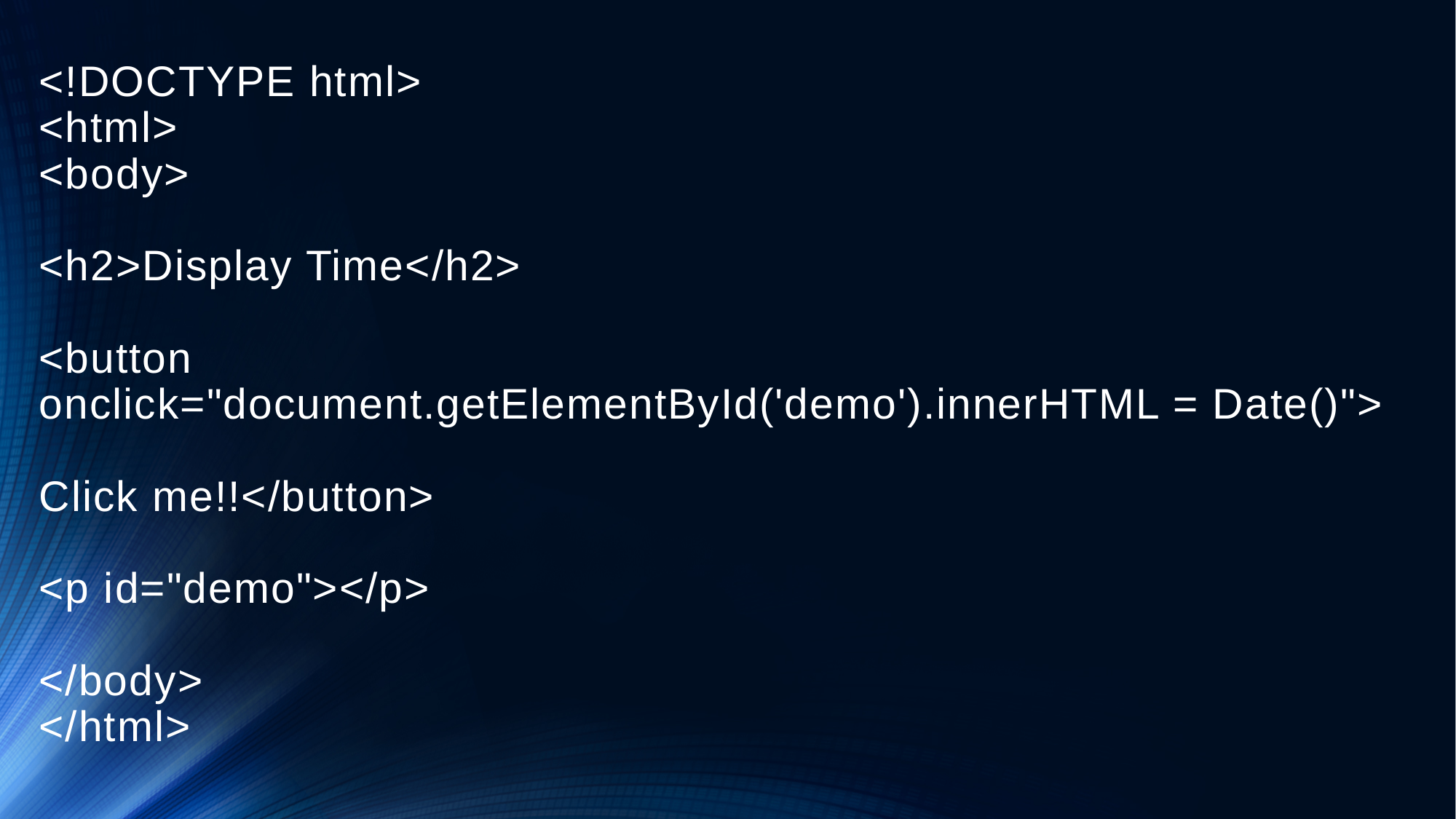

# <!DOCTYPE html> <html> <body> <h2>Display Time</h2> <button onclick="document.getElementById('demo').innerHTML = Date()"> Click me!!</button> <p id="demo"></p> </body> </html>